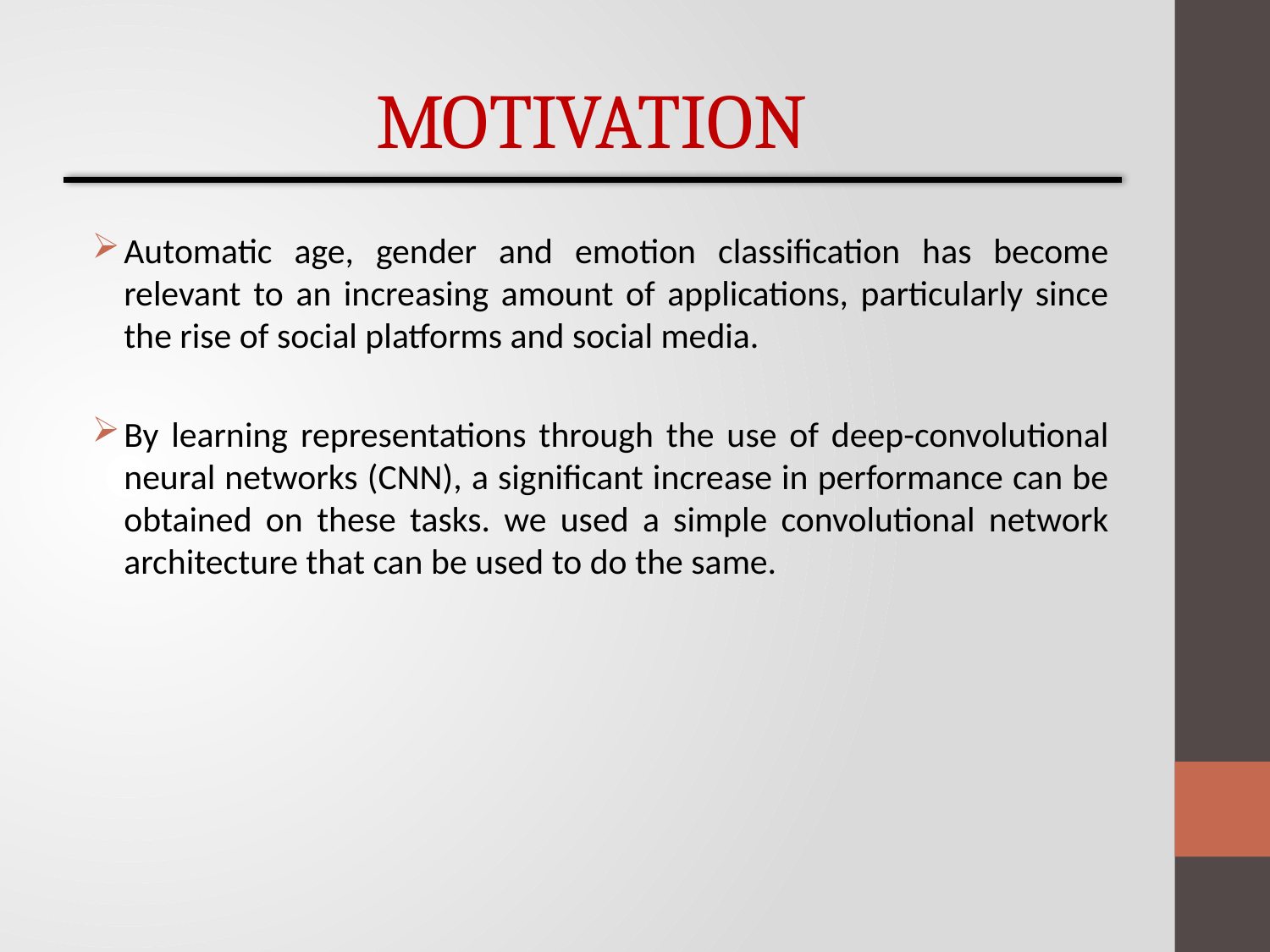

# MOTIVATION
Automatic age, gender and emotion classification has become relevant to an increasing amount of applications, particularly since the rise of social platforms and social media.

By learning representations through the use of deep-convolutional neural networks (CNN), a significant increase in performance can be obtained on these tasks. we used a simple convolutional network architecture that can be used to do the same.